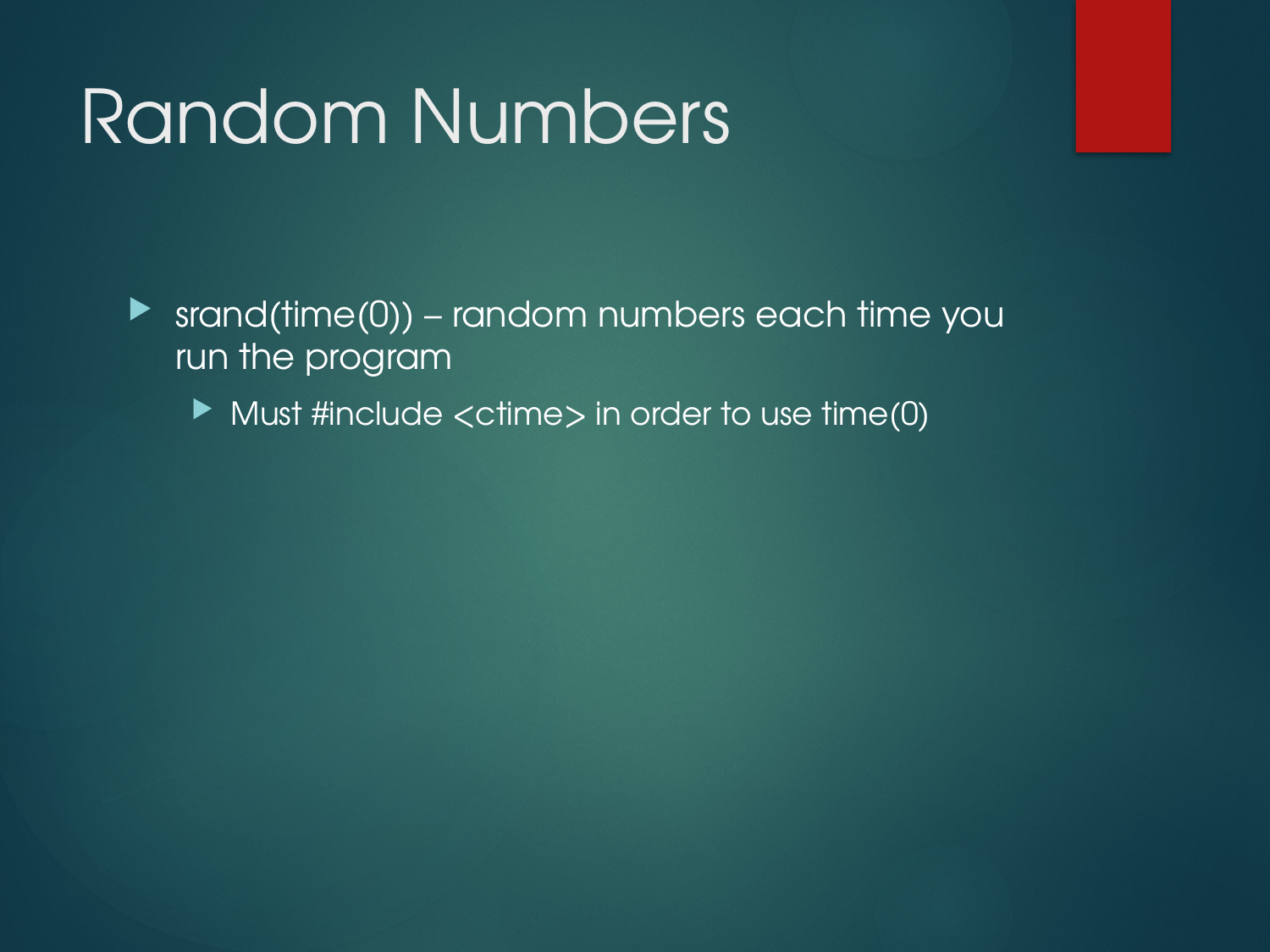

# Random Numbers
srand(time(0)) – random numbers each time you run the program
Must #include <ctime> in order to use time(0)